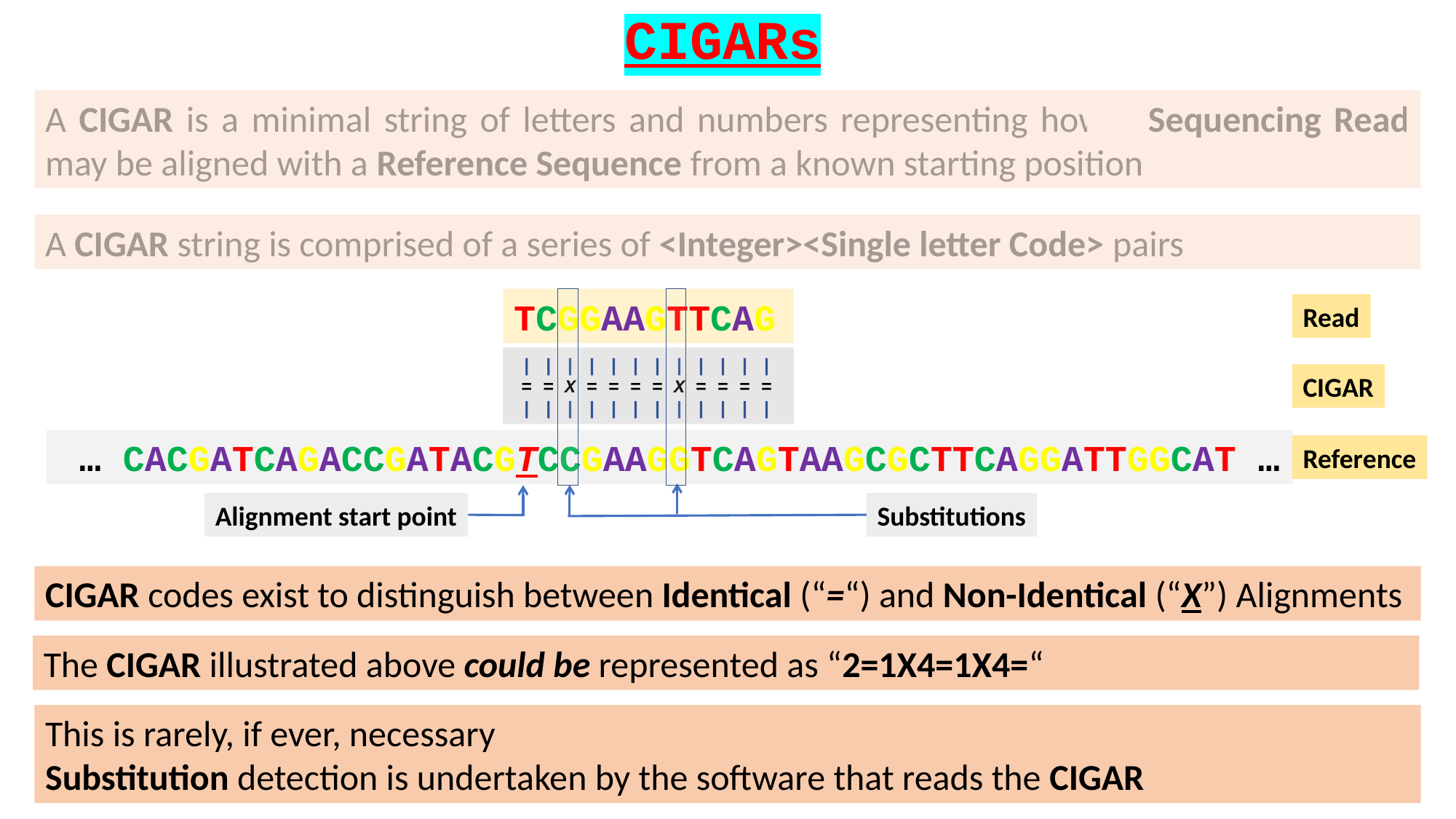

CIGARs
A CIGAR is a minimal string of letters and numbers representing how a Sequencing Read may be aligned with a Reference Sequence from a known starting position
A CIGAR string is comprised of a series of <Integer><Single letter Code> pairs
TCGGAAGTTCAG

Read
 | | | | | | | | | | | |
 M M M M M M M M M M M M
 | | | | | | | | | | | |
 | | | | | | | | | | | |
 = = X = = = = X = = = =
 | | | | | | | | | | | |
CIGAR
 … CACGATCAGACCGATACGTCCGAAGGTCAGTAAGCGCTTCAGGATTGGCAT …
Reference
Alignment start point
Substitutions
CIGAR codes exist to distinguish between Identical (“=“) and Non-Identical (“X”) Alignments
The CIGAR illustrated above could be represented as “2=1X4=1X4=“
This is rarely, if ever, necessary
Substitution detection is undertaken by the software that reads the CIGAR